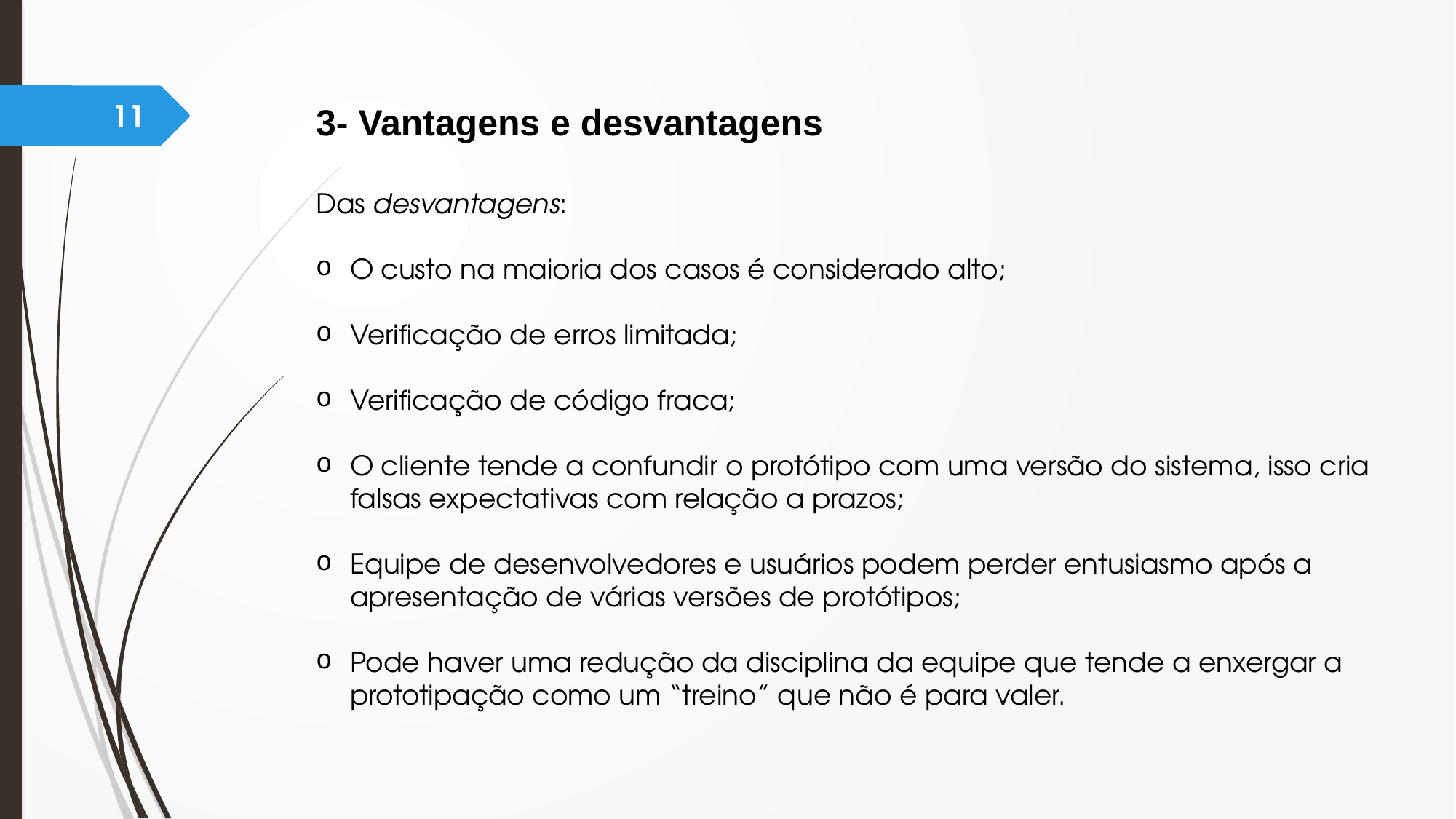

11
3- Vantagens e desvantagens

Das desvantagens:

O custo na maioria dos casos é considerado alto;

Verificação de erros limitada;

Verificação de código fraca;

O cliente tende a confundir o protótipo com uma versão do sistema, isso cria falsas expectativas com relação a prazos;

Equipe de desenvolvedores e usuários podem perder entusiasmo após a apresentação de várias versões de protótipos;

Pode haver uma redução da disciplina da equipe que tende a enxergar a prototipação como um “treino” que não é para valer.